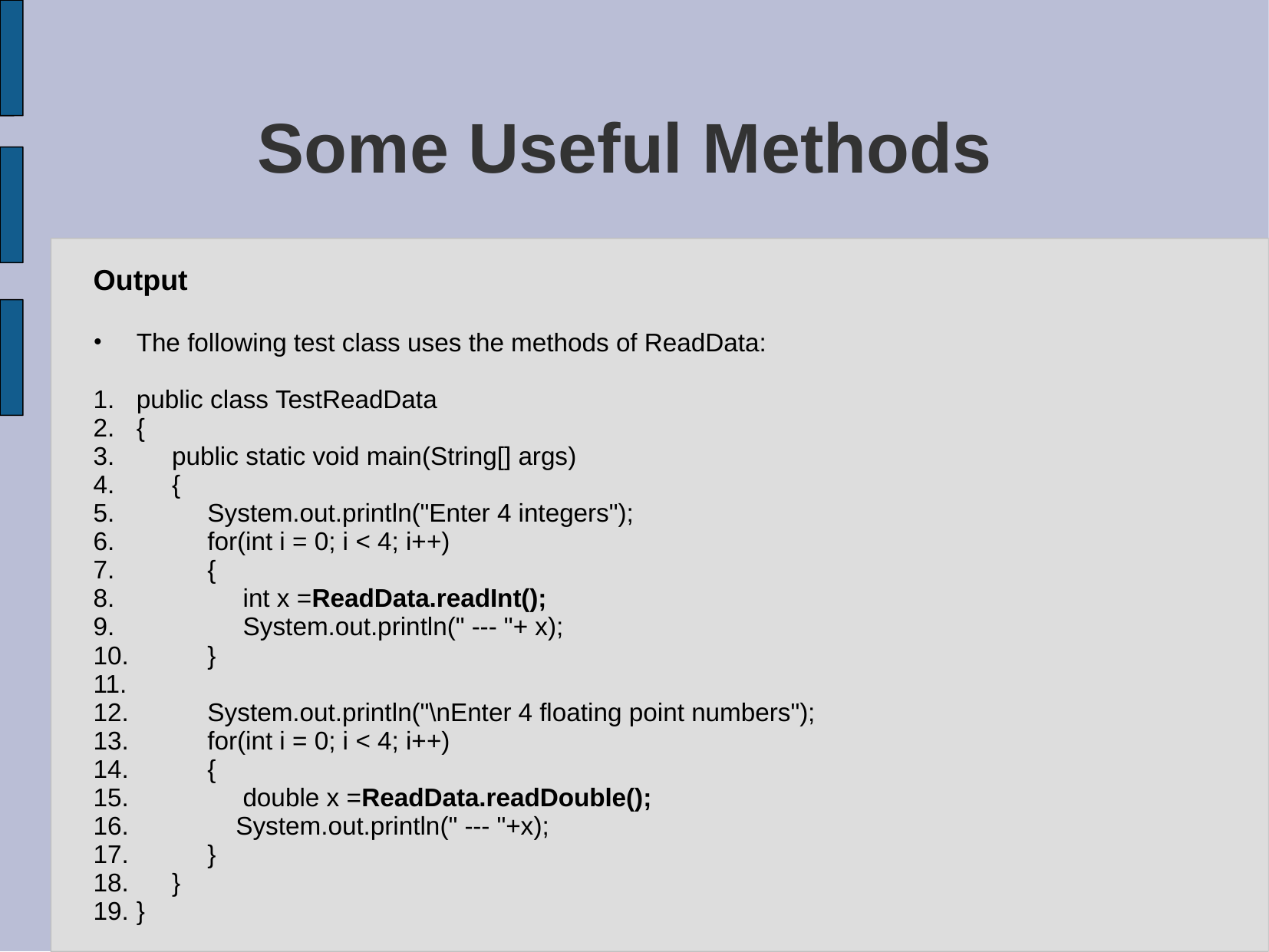

# Some Useful Methods
Output

The following test class uses the methods of ReadData:

public class TestReadData
{
     public static void main(String[] args)
     {
          System.out.println("Enter 4 integers");
          for(int i = 0; i < 4; i++)
          {
               int x =ReadData.readInt();
               System.out.println(" --- "+ x);
          }

          System.out.println("\nEnter 4 floating point numbers");
          for(int i = 0; i < 4; i++)
          {
               double x =ReadData.readDouble();
              System.out.println(" --- "+x);
          }
     }
}